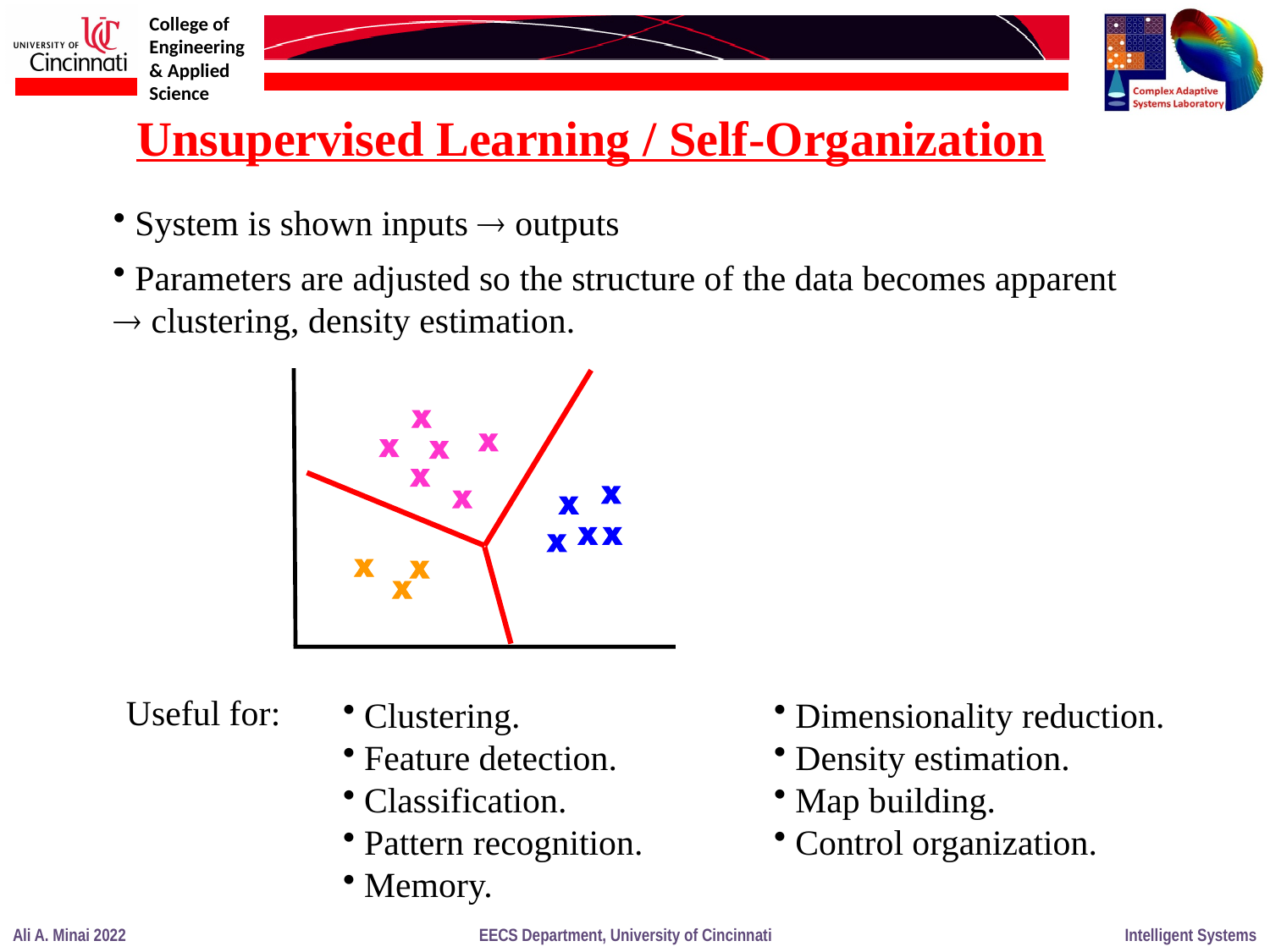

Unsupervised Learning / Self-Organization
 System is shown inputs → outputs
 Parameters are adjusted so the structure of the data becomes apparent 	→ clustering, density estimation.

X
X
X
X
X
X
X
X
X
X
X
X
X
X

Useful for:
 Clustering.
 Feature detection.
 Classification.
 Pattern recognition.
 Memory.
 Dimensionality reduction.
 Density estimation.
 Map building.
 Control organization.